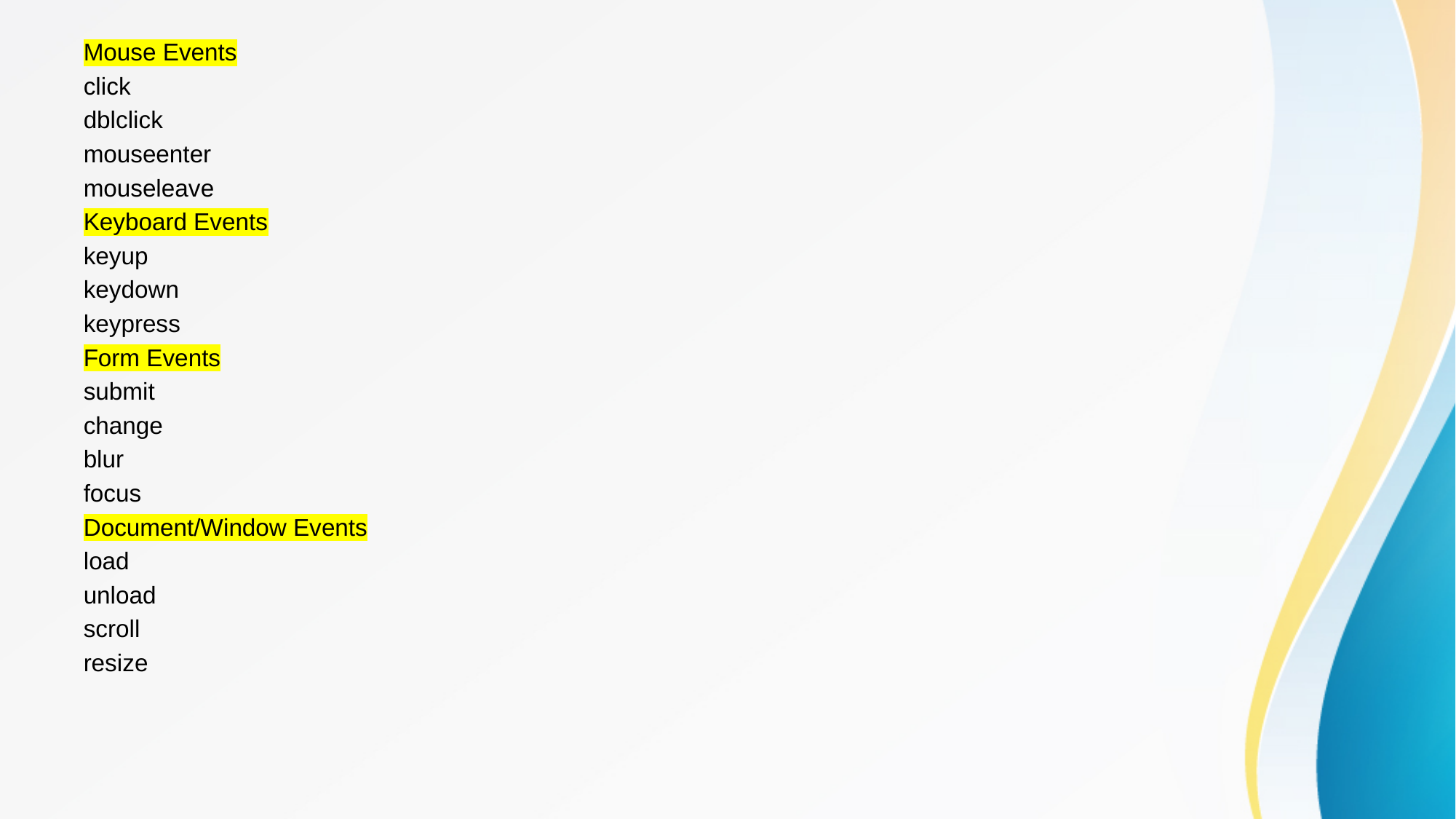

Mouse Events
click
dblclick
mouseenter
mouseleave
Keyboard Events
keyup
keydown
keypress
Form Events
submit
change
blur
focus
Document/Window Events
load
unload
scroll
resize